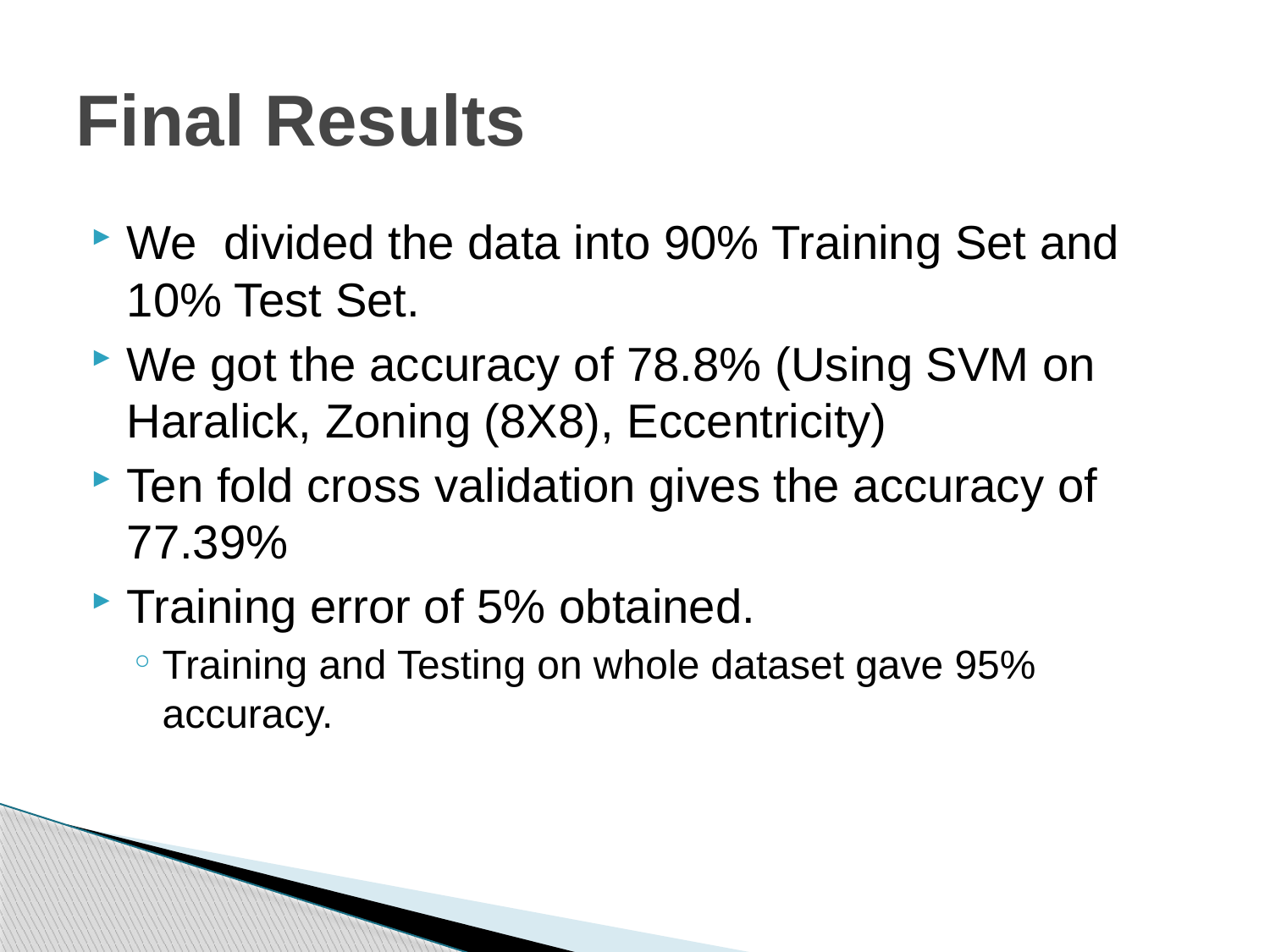

# Final Results
We  divided the data into 90% Training Set and 10% Test Set.
We got the accuracy of 78.8% (Using SVM on Haralick, Zoning (8X8), Eccentricity)
Ten fold cross validation gives the accuracy of 77.39%
Training error of 5% obtained.
Training and Testing on whole dataset gave 95% accuracy.